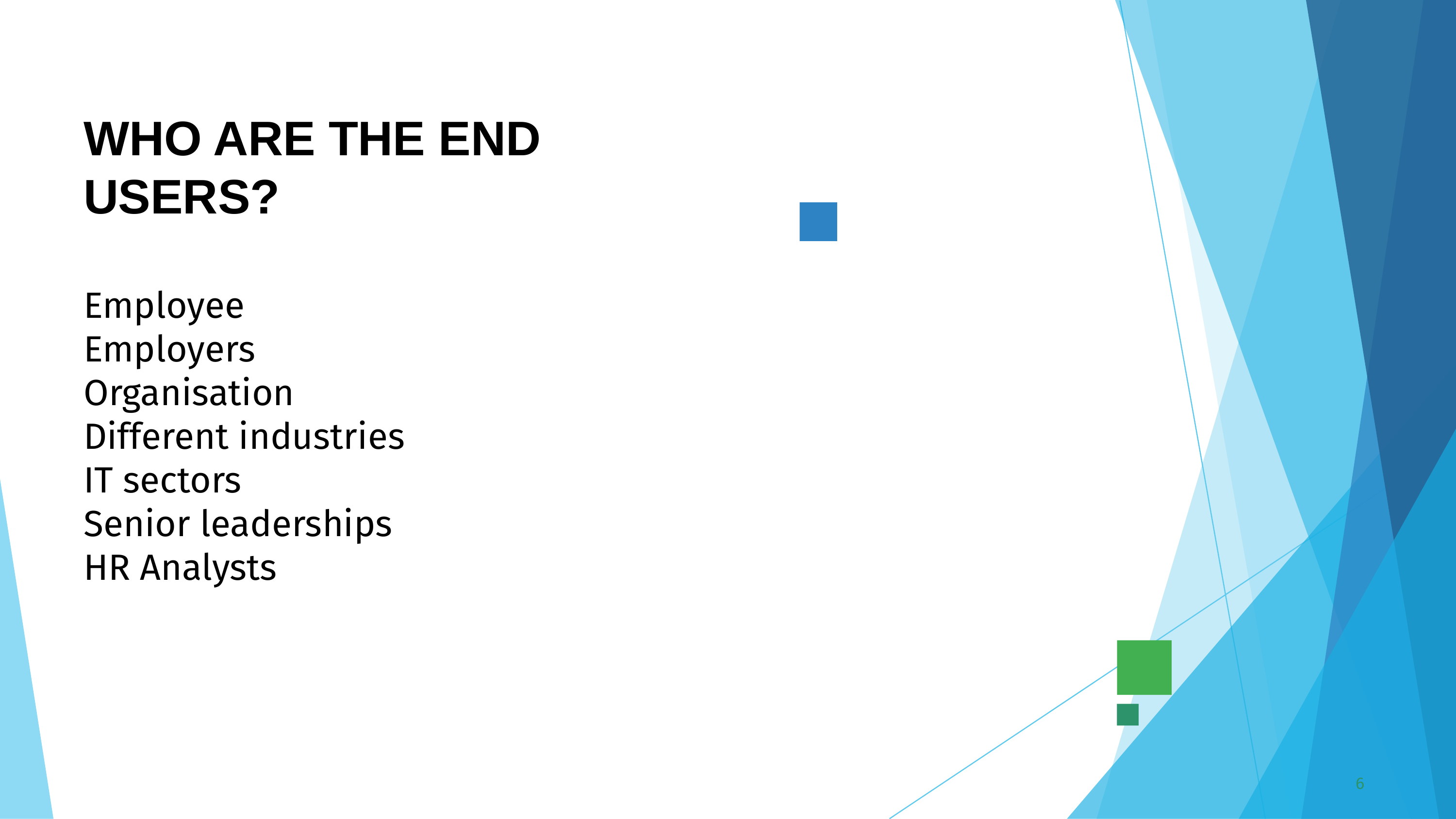

WHO ARE THE END USERS?

Employee
Employers
Organisation
Different industries
IT sectors
Senior leaderships
HR Analysts

6